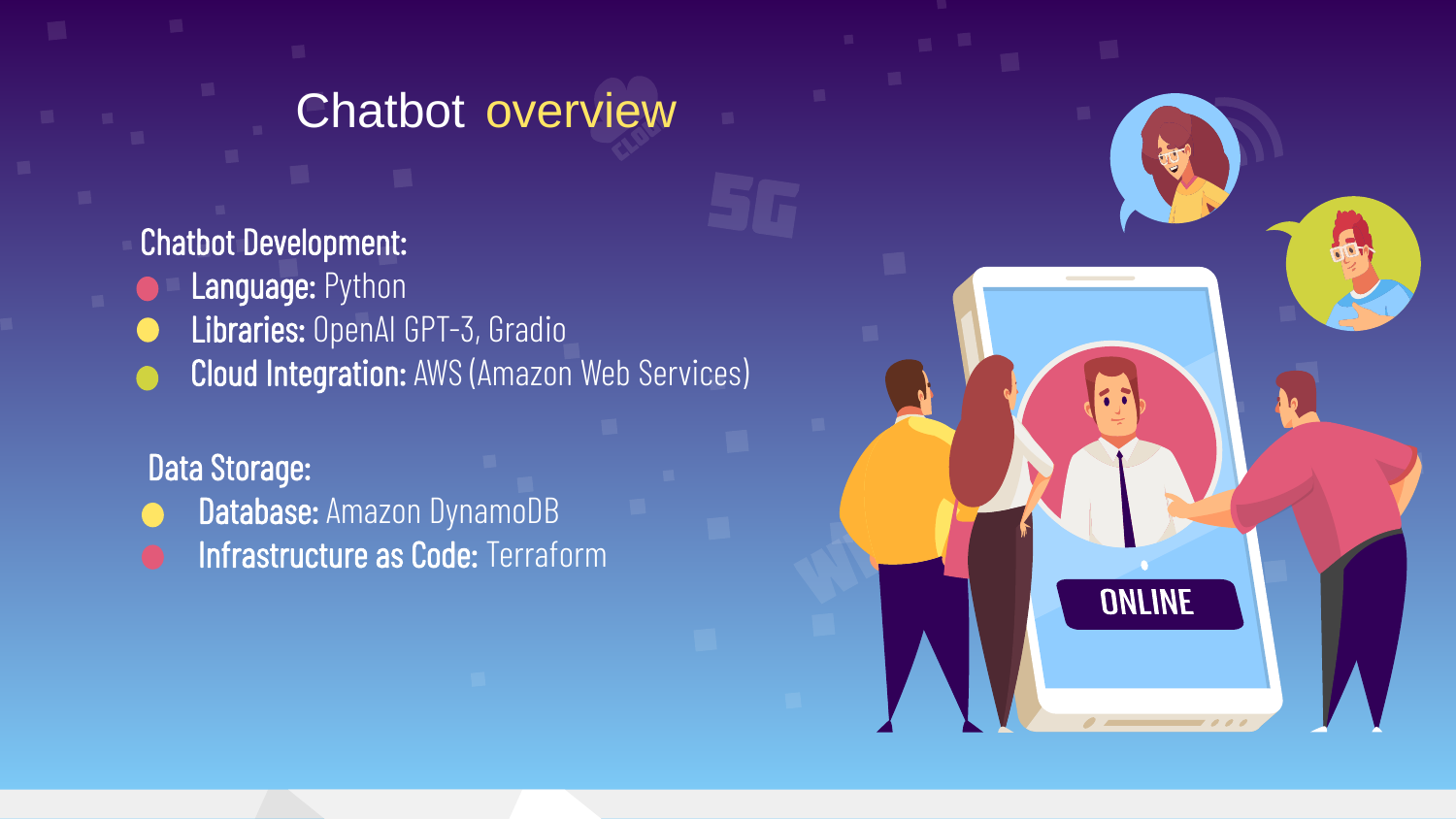

# Chatbot overview

Chatbot Development:
Language: Python
Libraries: OpenAI GPT-3, Gradio
Cloud Integration: AWS (Amazon Web Services)

Data Storage:
Database: Amazon DynamoDB
Infrastructure as Code: Terraform